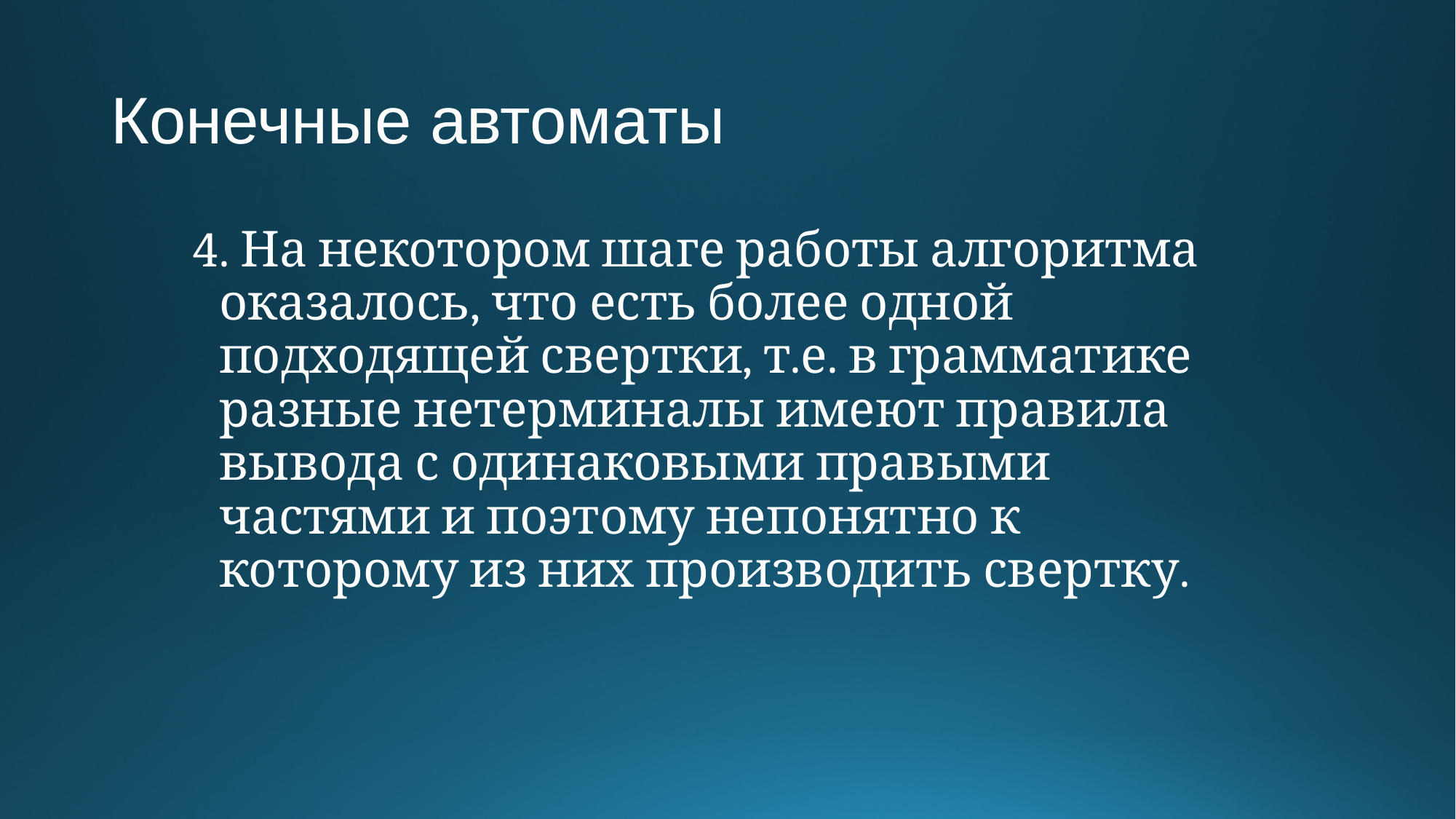

# Конечные автоматы
4. На некотором шаге работы алгоритма оказалось, что есть более одной подходящей свертки, т.е. в грамматике разные нетерминалы имеют правила вывода с одинаковыми правыми частями и поэтому непонятно к которому из них производить свертку.